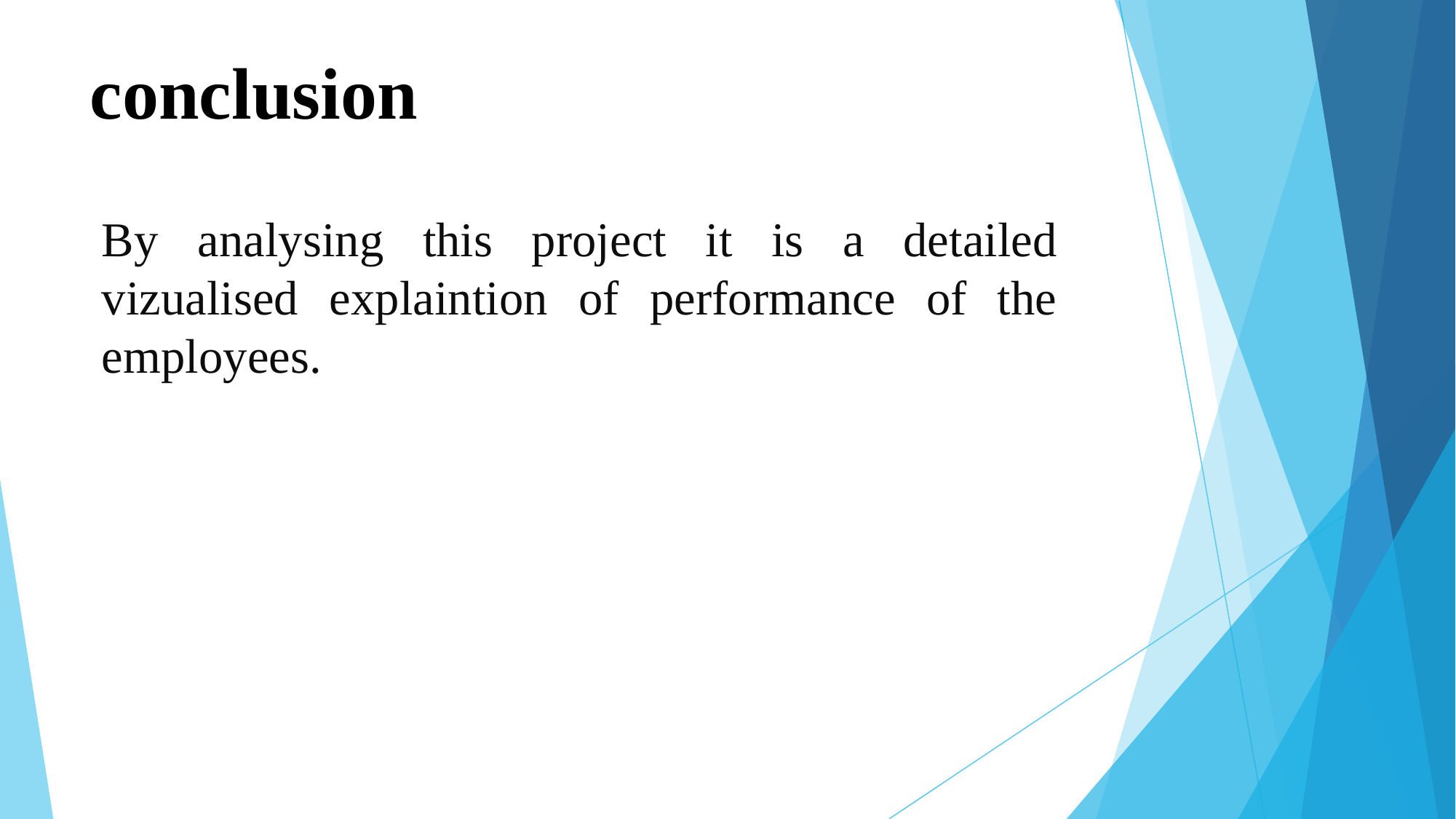

# conclusion
By analysing this project it is a detailed vizualised explaintion of performance of the employees.